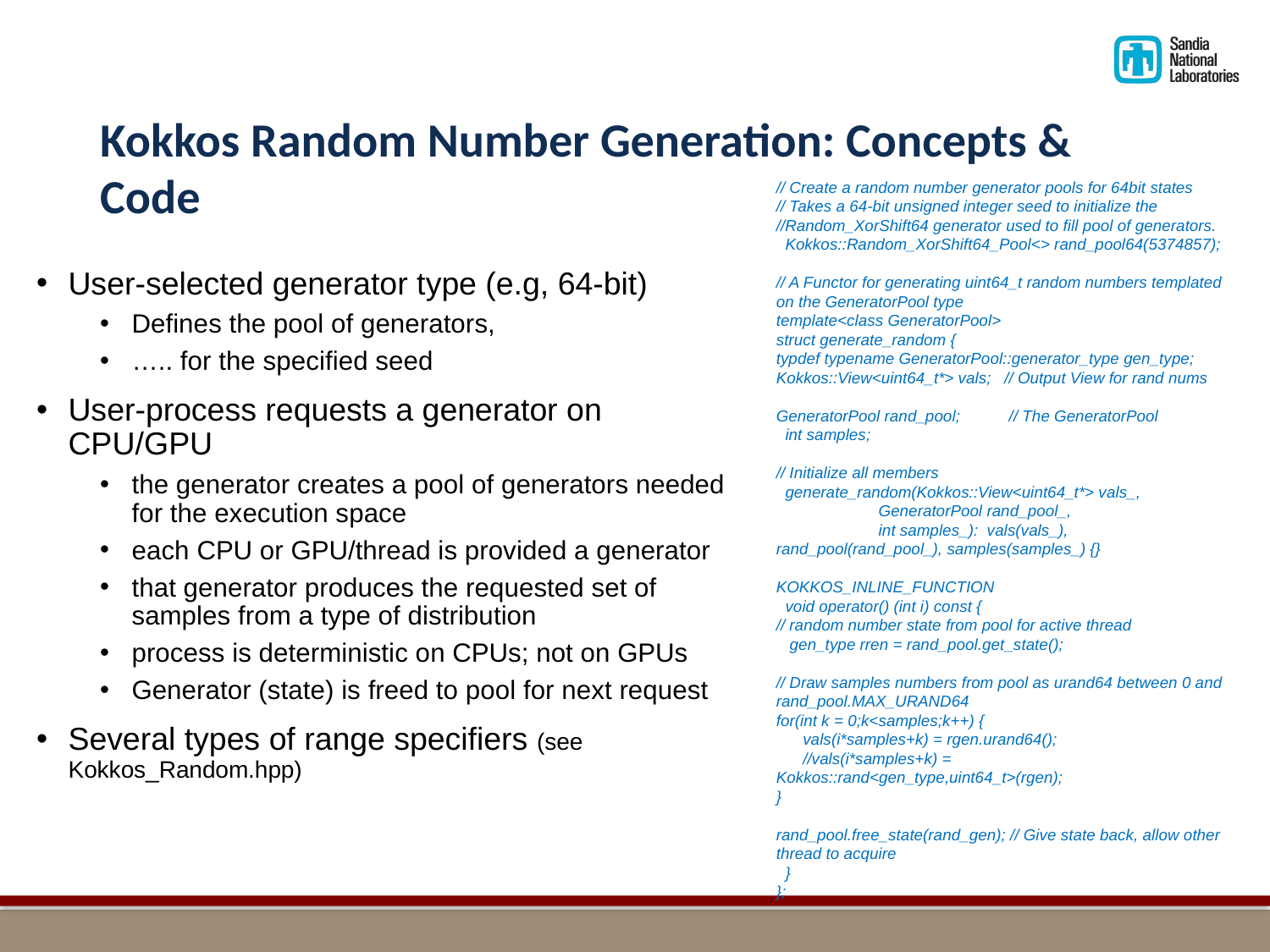

# Kokkos Random Number Generation: Concepts & Code
// Create a random number generator pools for 64bit states
// Takes a 64-bit unsigned integer seed to initialize the //Random_XorShift64 generator used to fill pool of generators.
  Kokkos::Random_XorShift64_Pool<> rand_pool64(5374857);

// A Functor for generating uint64_t random numbers templated on the GeneratorPool type
template<class GeneratorPool>
struct generate_random {
typdef typename GeneratorPool::generator_type gen_type;
Kokkos::View<uint64_t*> vals;   // Output View for rand nums

GeneratorPool rand_pool;           // The GeneratorPool
  int samples;

// Initialize all members
  generate_random(Kokkos::View<uint64_t*> vals_,
                       GeneratorPool rand_pool_,
                       int samples_):  vals(vals_), rand_pool(rand_pool_), samples(samples_) {}

KOKKOS_INLINE_FUNCTION
  void operator() (int i) const {
// random number state from pool for active thread
   gen_type rren = rand_pool.get_state();

// Draw samples numbers from pool as urand64 between 0 and rand_pool.MAX_URAND64
for(int k = 0;k<samples;k++) {
      vals(i*samples+k) = rgen.urand64();
      //vals(i*samples+k) = Kokkos::rand<gen_type,uint64_t>(rgen);
}

rand_pool.free_state(rand_gen); // Give state back, allow other thread to acquire
  }
};

User-selected generator type (e.g, 64-bit)
Defines the pool of generators,
….. for the specified seed
User-process requests a generator on CPU/GPU
the generator creates a pool of generators needed for the execution space
each CPU or GPU/thread is provided a generator
that generator produces the requested set of samples from a type of distribution
process is deterministic on CPUs; not on GPUs
Generator (state) is freed to pool for next request
Several types of range specifiers (see Kokkos_Random.hpp)